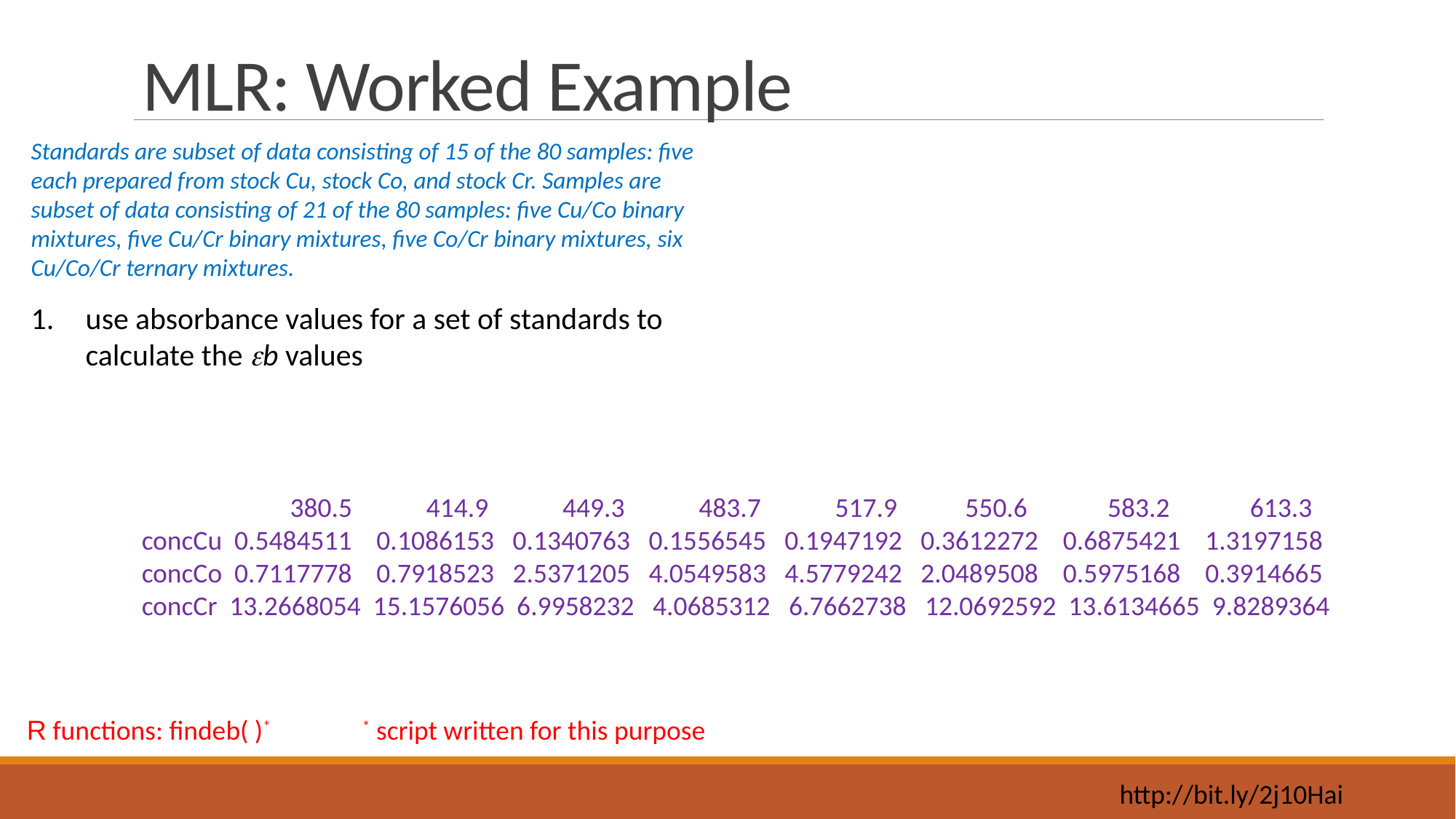

# MLR: Worked Example
Standards are subset of data consisting of 15 of the 80 samples: five each prepared from stock Cu, stock Co, and stock Cr. Samples are subset of data consisting of 21 of the 80 samples: five Cu/Co binary mixtures, five Cu/Cr binary mixtures, five Co/Cr binary mixtures, six Cu/Co/Cr ternary mixtures.
use absorbance values for a set of standards to calculate the εb values
                        380.5            414.9            449.3            483.7            517.9           550.6             583.2             613.3
concCu  0.5484511    0.1086153   0.1340763   0.1556545   0.1947192   0.3612272    0.6875421    1.3197158
concCo  0.7117778    0.7918523   2.5371205   4.0549583   4.5779242   2.0489508    0.5975168    0.3914665
concCr  13.2668054  15.1576056  6.9958232   4.0685312   6.7662738   12.0692592  13.6134665  9.8289364
R functions: findeb( )*
* script written for this purpose
http://bit.ly/2j10Hai